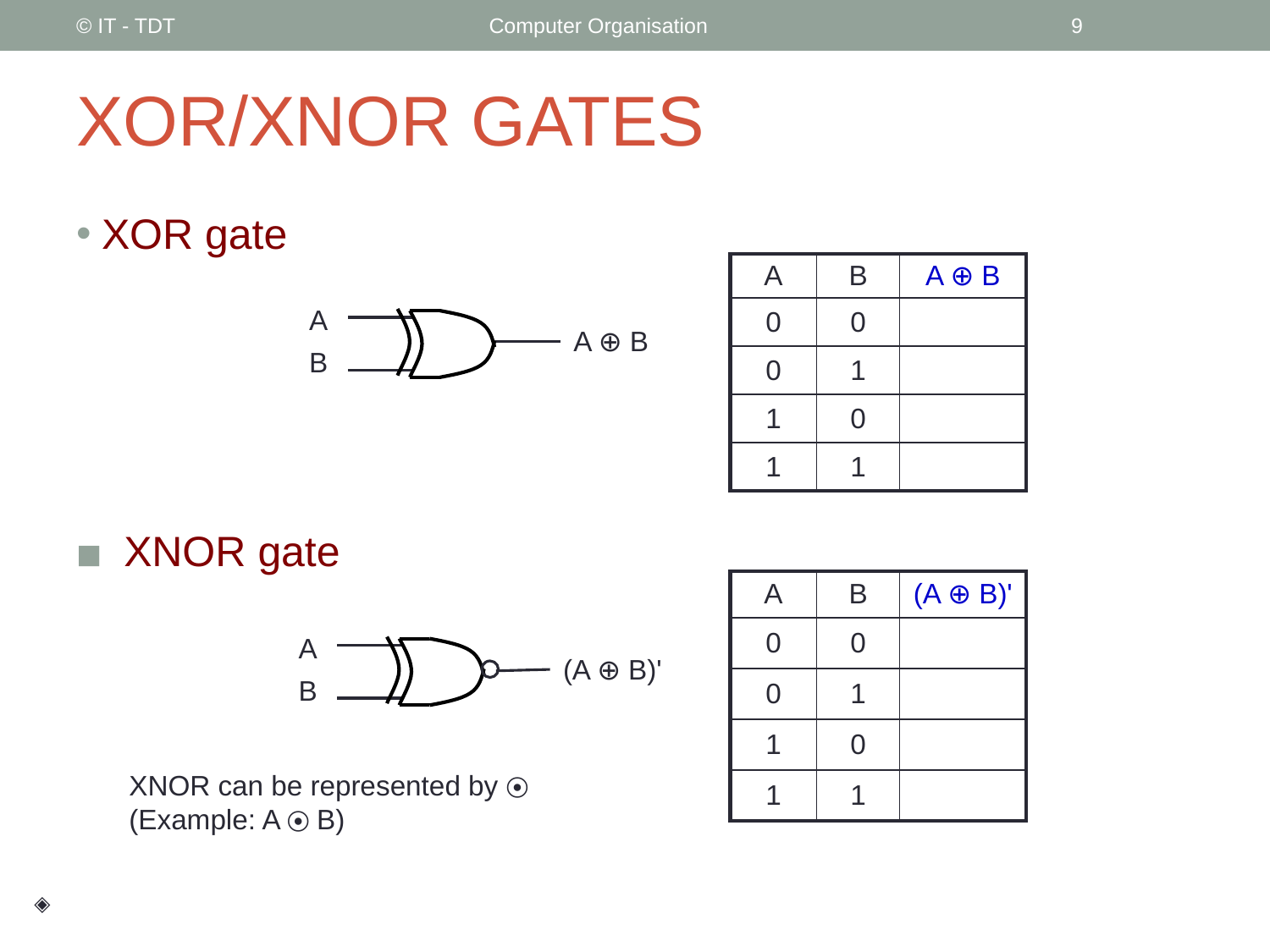

© IT - TDT
Computer Organisation
9
# XOR/XNOR GATES
XOR gate
| A | B | A ⊕ B |
| --- | --- | --- |
| 0 | 0 |  |
| 0 | 1 |  |
| 1 | 0 |  |
| 1 | 1 |  |
A
B

A ⊕ B
XNOR gate
| A | B | (A ⊕ B)' |
| --- | --- | --- |
| 0 | 0 |  |
| 0 | 1 |  |
| 1 | 0 |  |
| 1 | 1 |  |
A
B

(A ⊕ B)'
XNOR can be represented by 🞊 (Example: A 🞊 B)
◈